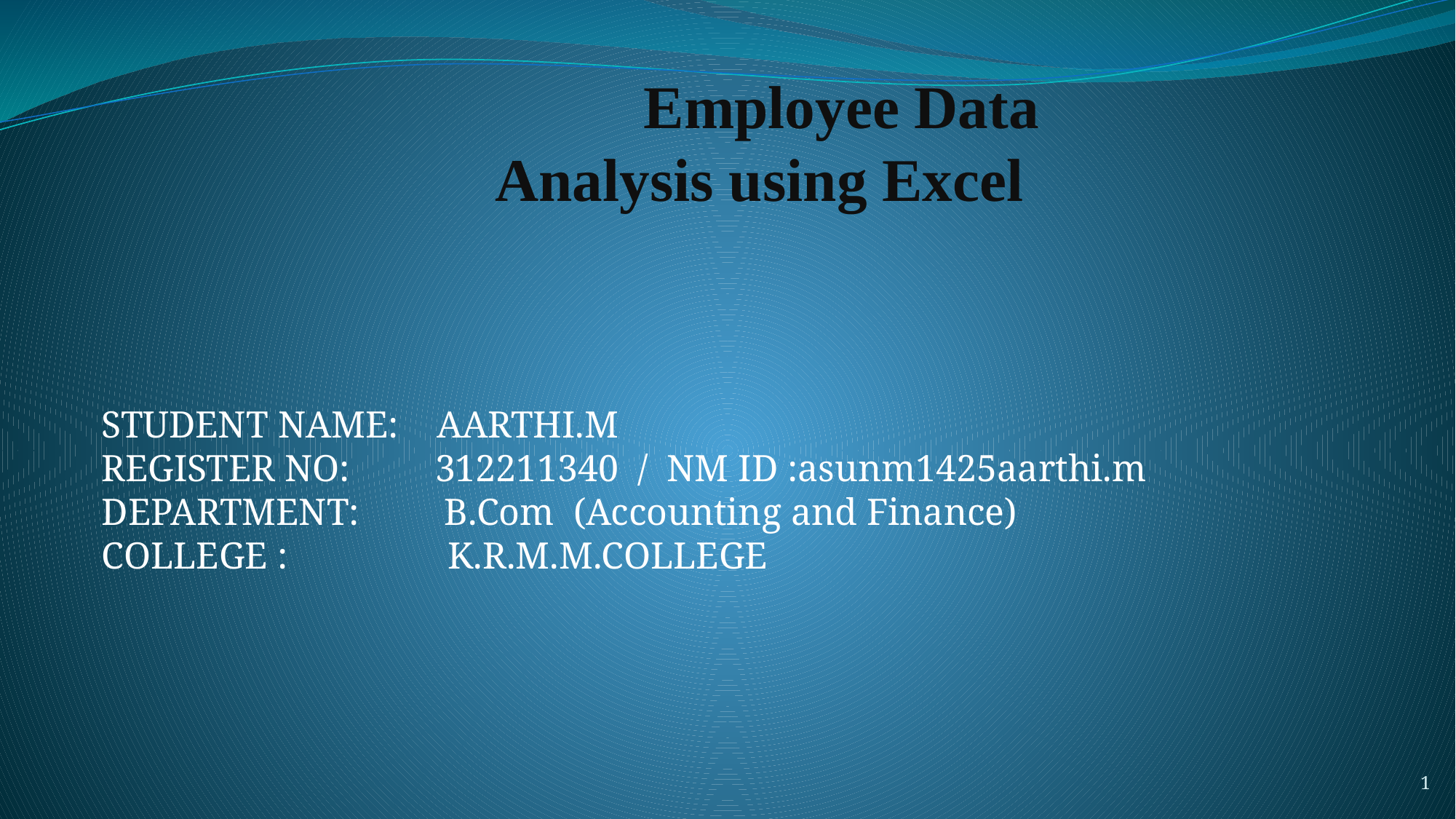

# Employee Data Analysis using Excel
STUDENT NAME:    AARTHI.M
REGISTER NO:         312211340  /  NM ID :asunm1425aarthi.m
DEPARTMENT:         B.Com  (Accounting and Finance)
COLLEGE :                 K.R.M.M.COLLEGE

1